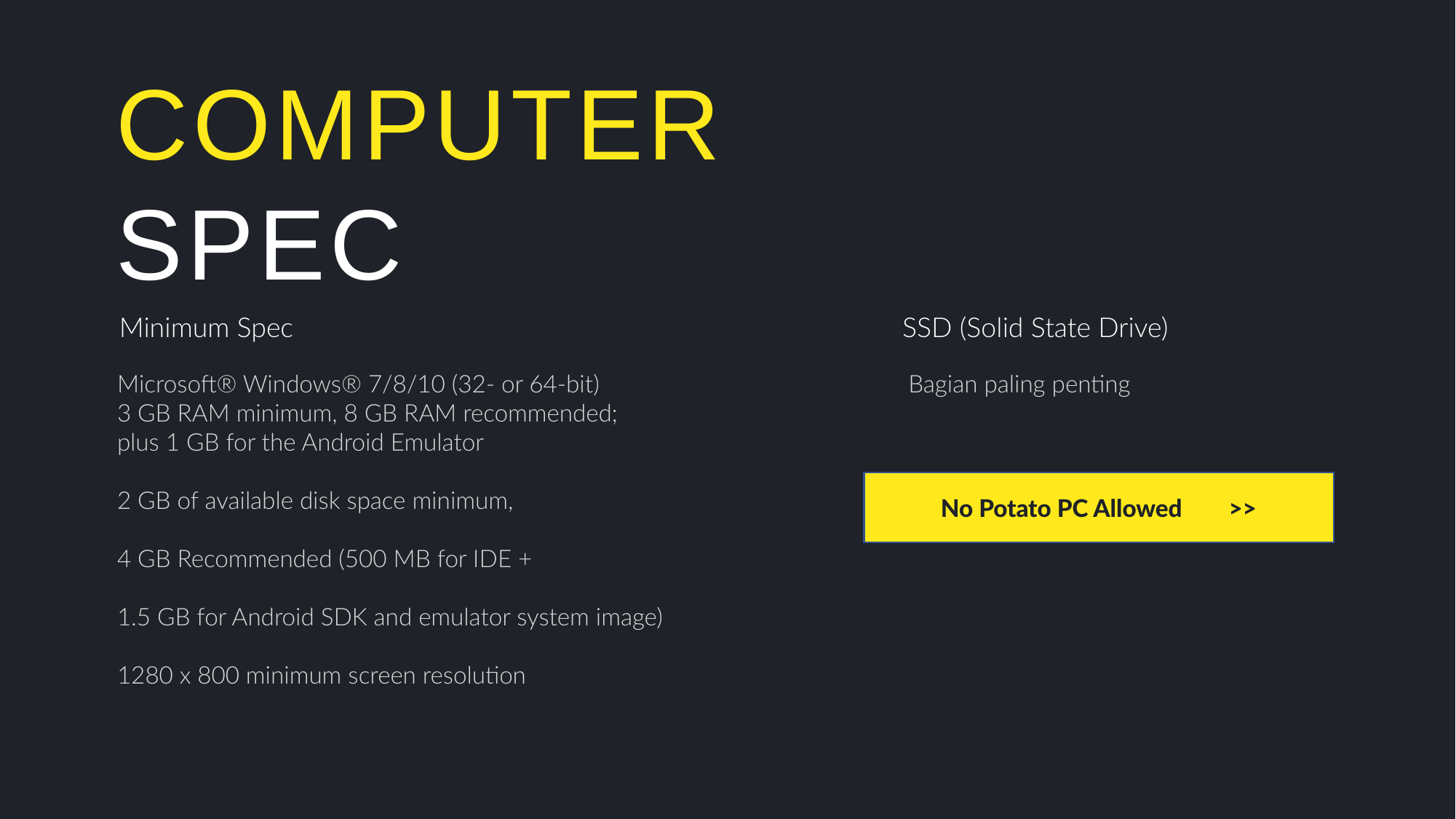

COMPUTER
SPEC

Minimum Spec
SSD (Solid State Drive)
Microsoft® Windows® 7/8/10 (32- or 64-bit)
3 GB RAM minimum, 8 GB RAM recommended;
plus 1 GB for the Android Emulator

2 GB of available disk space minimum,
4 GB Recommended (500 MB for IDE +

1.5 GB for Android SDK and emulator system image)

1280 x 800 minimum screen resolution
Bagian paling penting

No Potato PC Allowed        >>